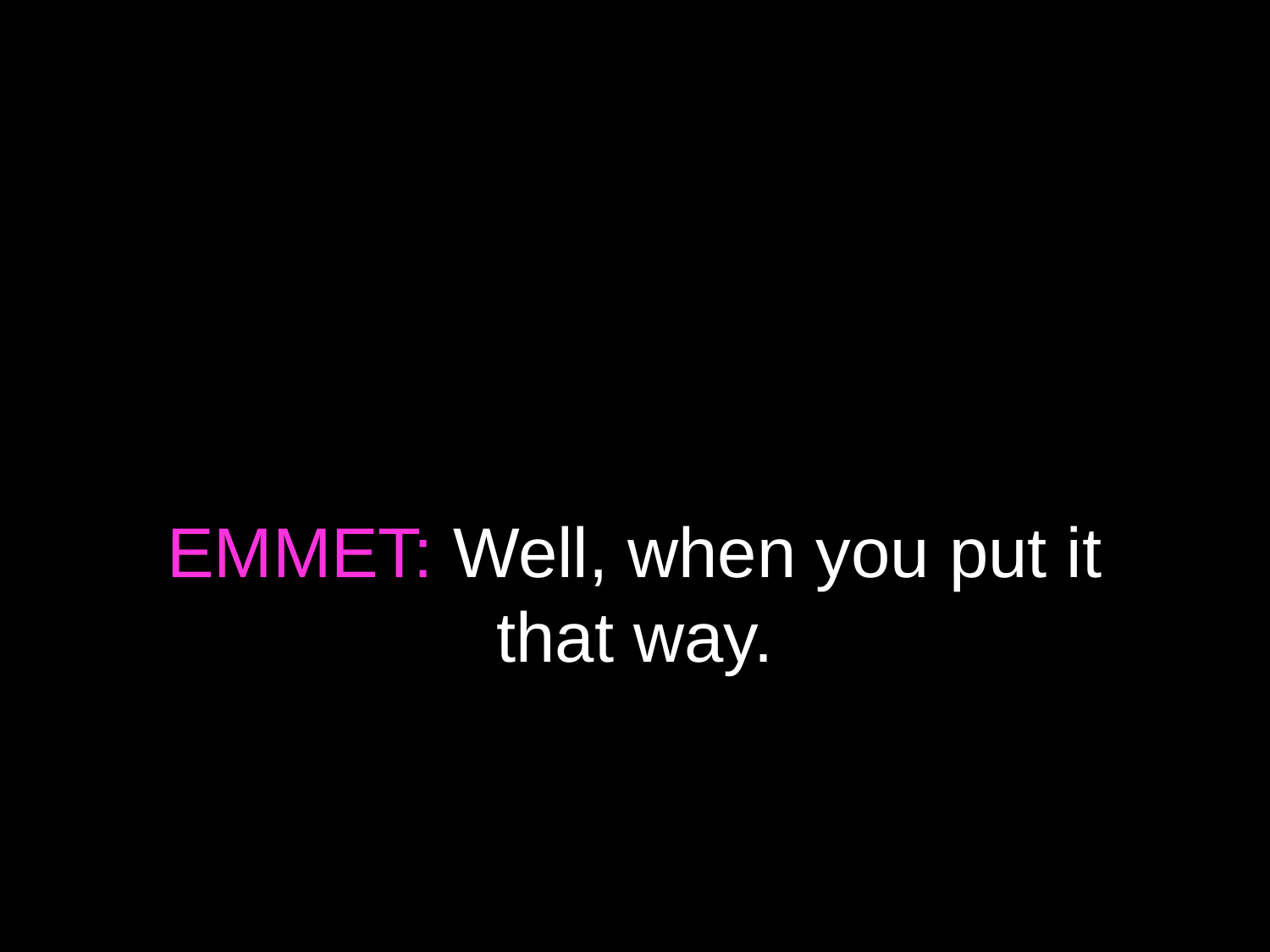

# EMMET: Well, when you put it that way.